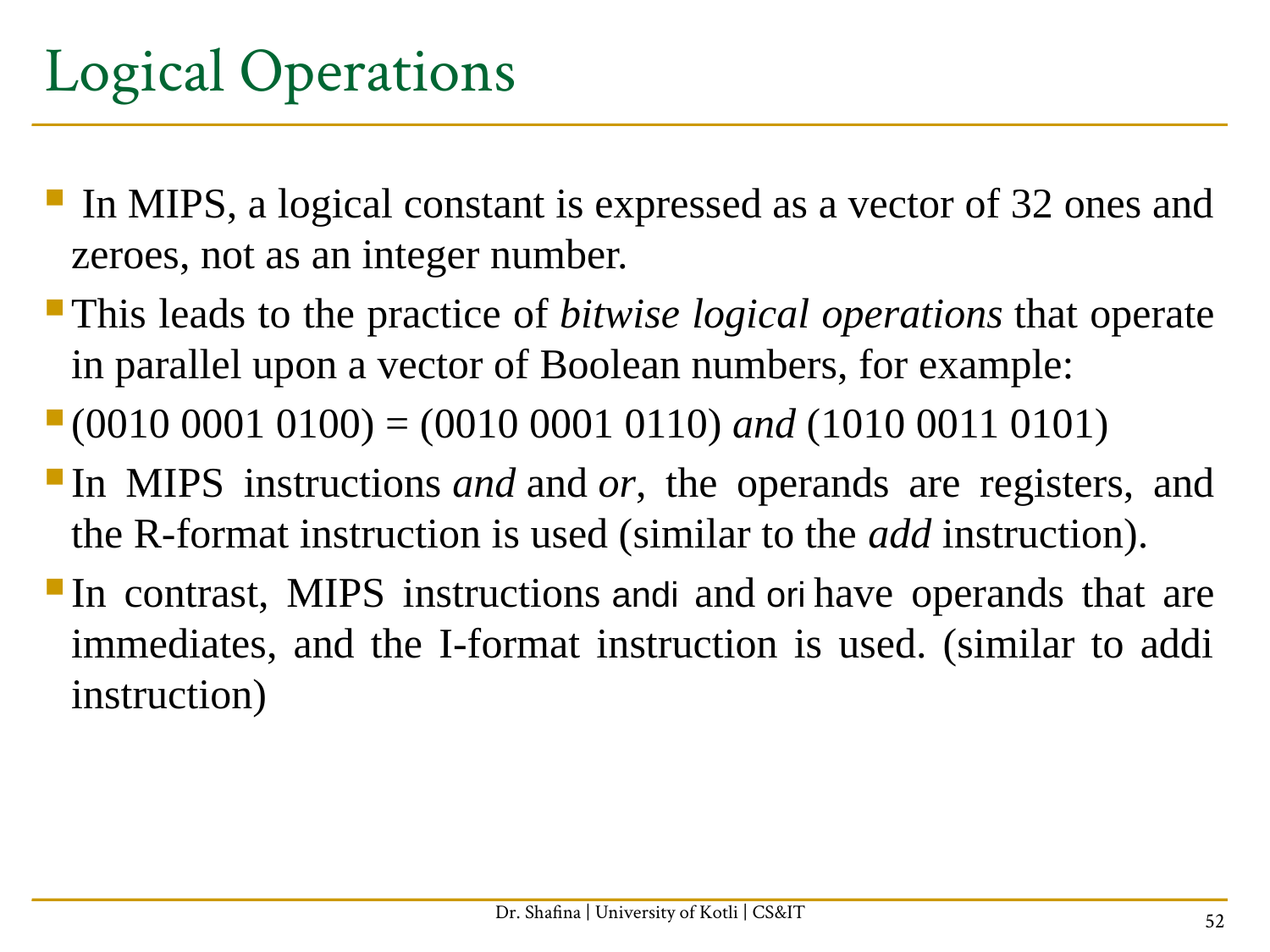

# Logical Operations
 In MIPS, a logical constant is expressed as a vector of 32 ones and zeroes, not as an integer number.
This leads to the practice of bitwise logical operations that operate in parallel upon a vector of Boolean numbers, for example:
(0010 0001 0100) = (0010 0001 0110) and (1010 0011 0101)
In MIPS instructions and and or, the operands are registers, and the R-format instruction is used (similar to the add instruction).
In contrast, MIPS instructions andi  and ori have operands that are immediates, and the I-format instruction is used. (similar to addi instruction)

Dr. Shafina | University of Kotli | CS&IT
52